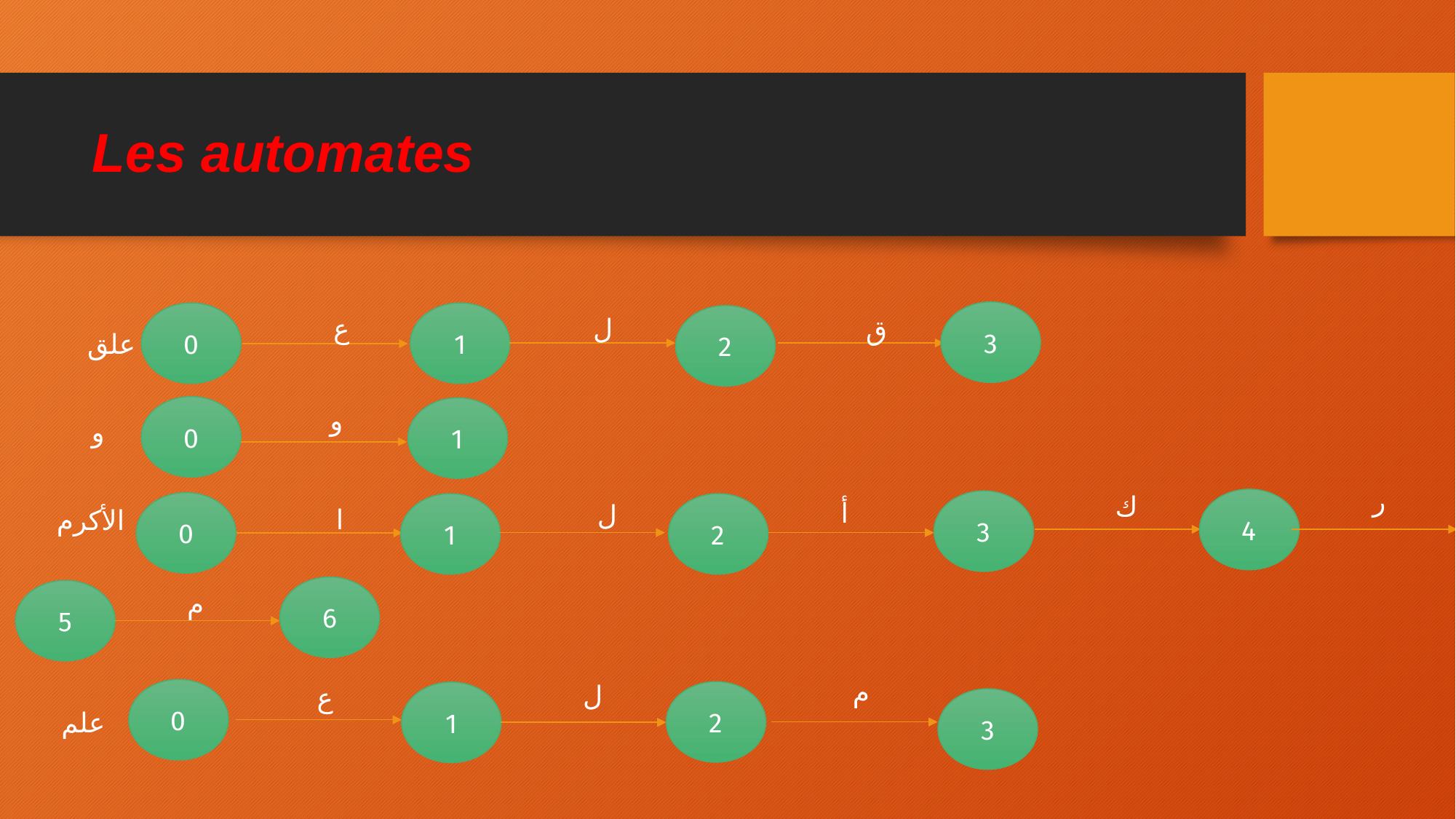

# Les automates
3
0
1
2
ع
ل
ق
علق
0
و
1
و
ر
ك
4
أ
3
0
ل

1
2
ا
الأكرم
6
5
م
م
ل

ع
0
2
1
3
علم